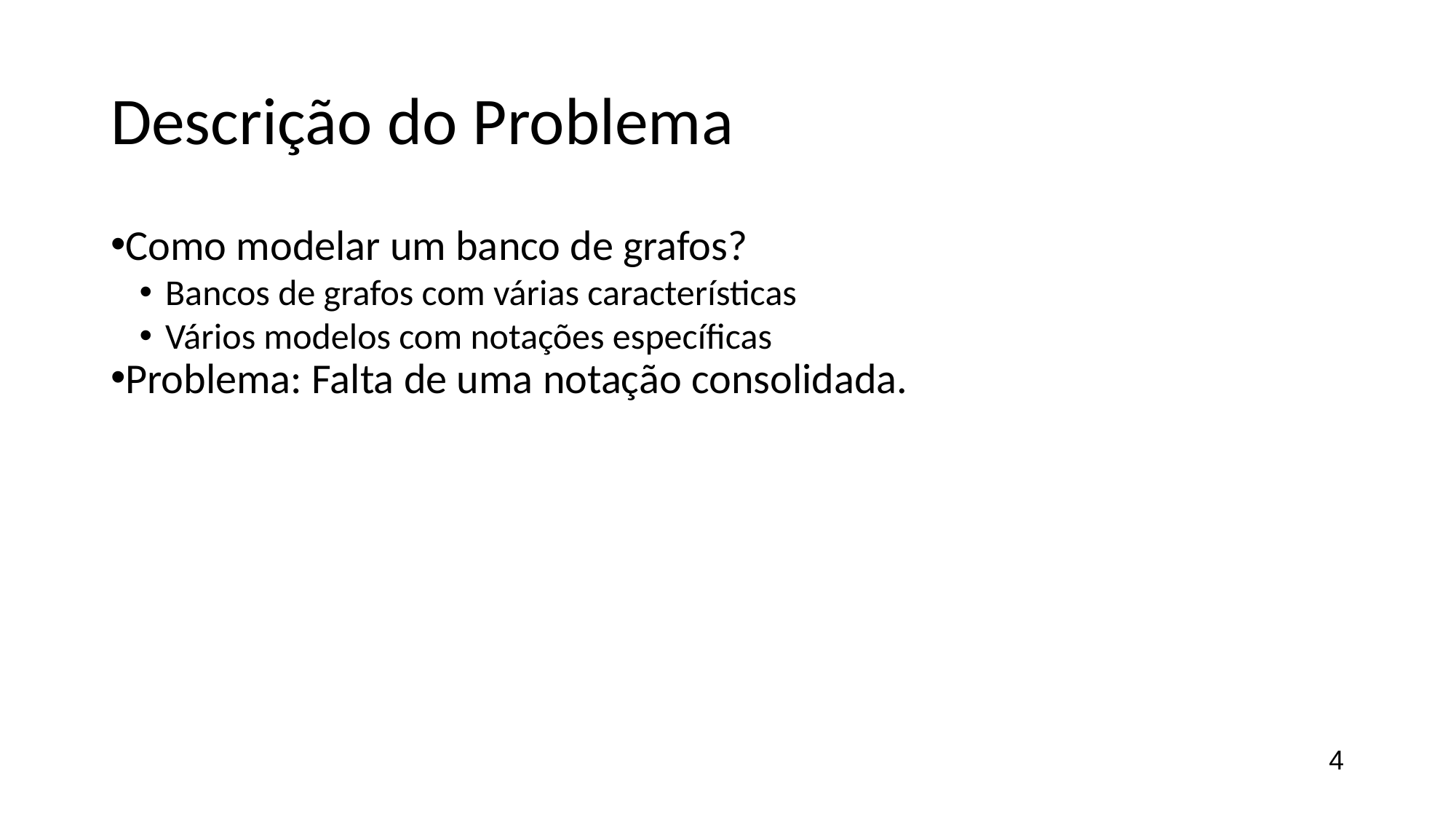

Descrição do Problema
Como modelar um banco de grafos?
Bancos de grafos com várias características
Vários modelos com notações específicas
Problema: Falta de uma notação consolidada.

4